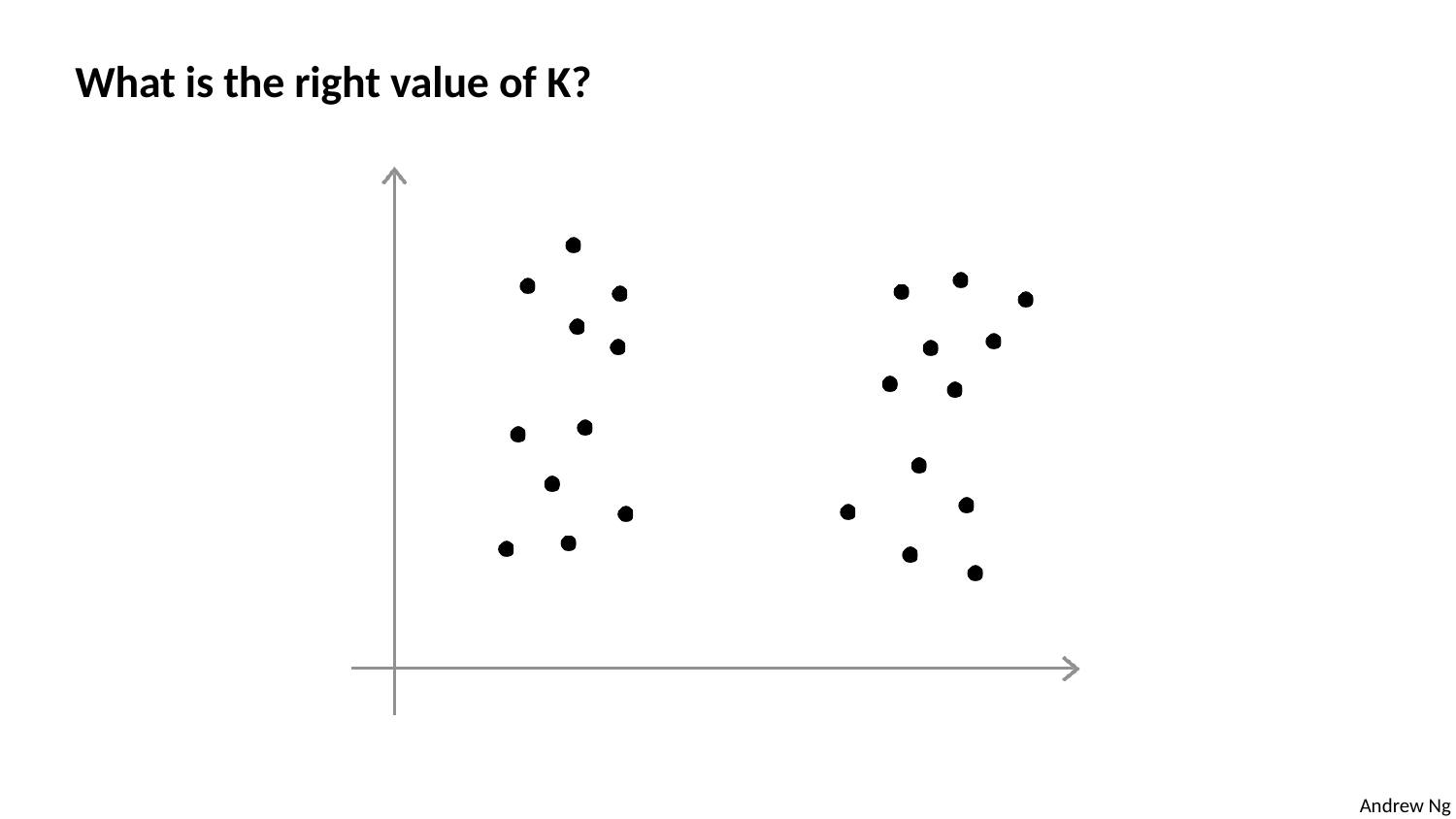

# What is the right value of K?

Andrew Ng